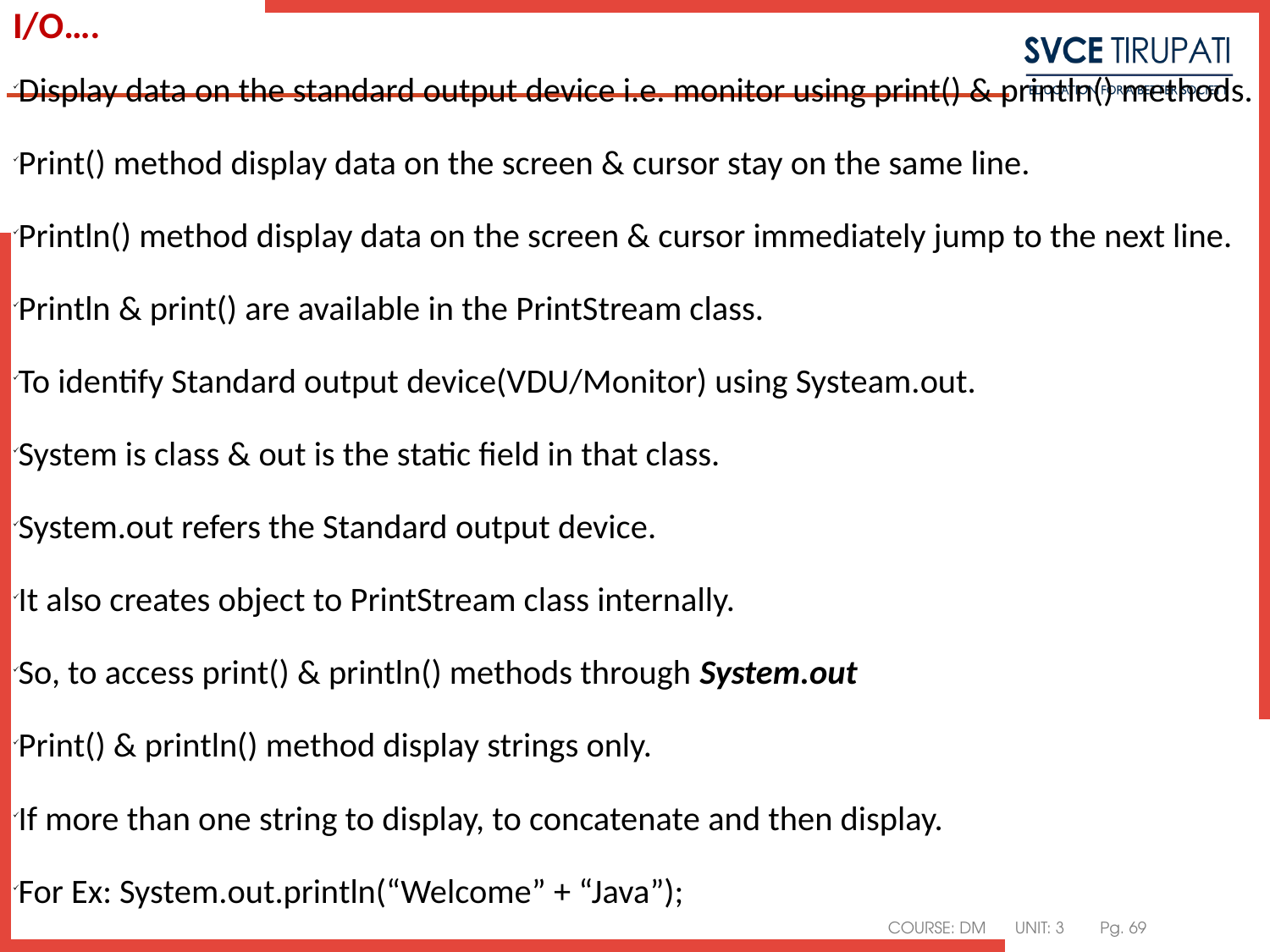

# I/O….
Display data on the standard output device i.e. monitor using print() & println() methods.
Print() method display data on the screen & cursor stay on the same line.
Println() method display data on the screen & cursor immediately jump to the next line.
Println & print() are available in the PrintStream class.
To identify Standard output device(VDU/Monitor) using Systeam.out.
System is class & out is the static field in that class.
System.out refers the Standard output device.
It also creates object to PrintStream class internally.
So, to access print() & println() methods through System.out
Print() & println() method display strings only.
If more than one string to display, to concatenate and then display.
For Ex: System.out.println(“Welcome” + “Java”);